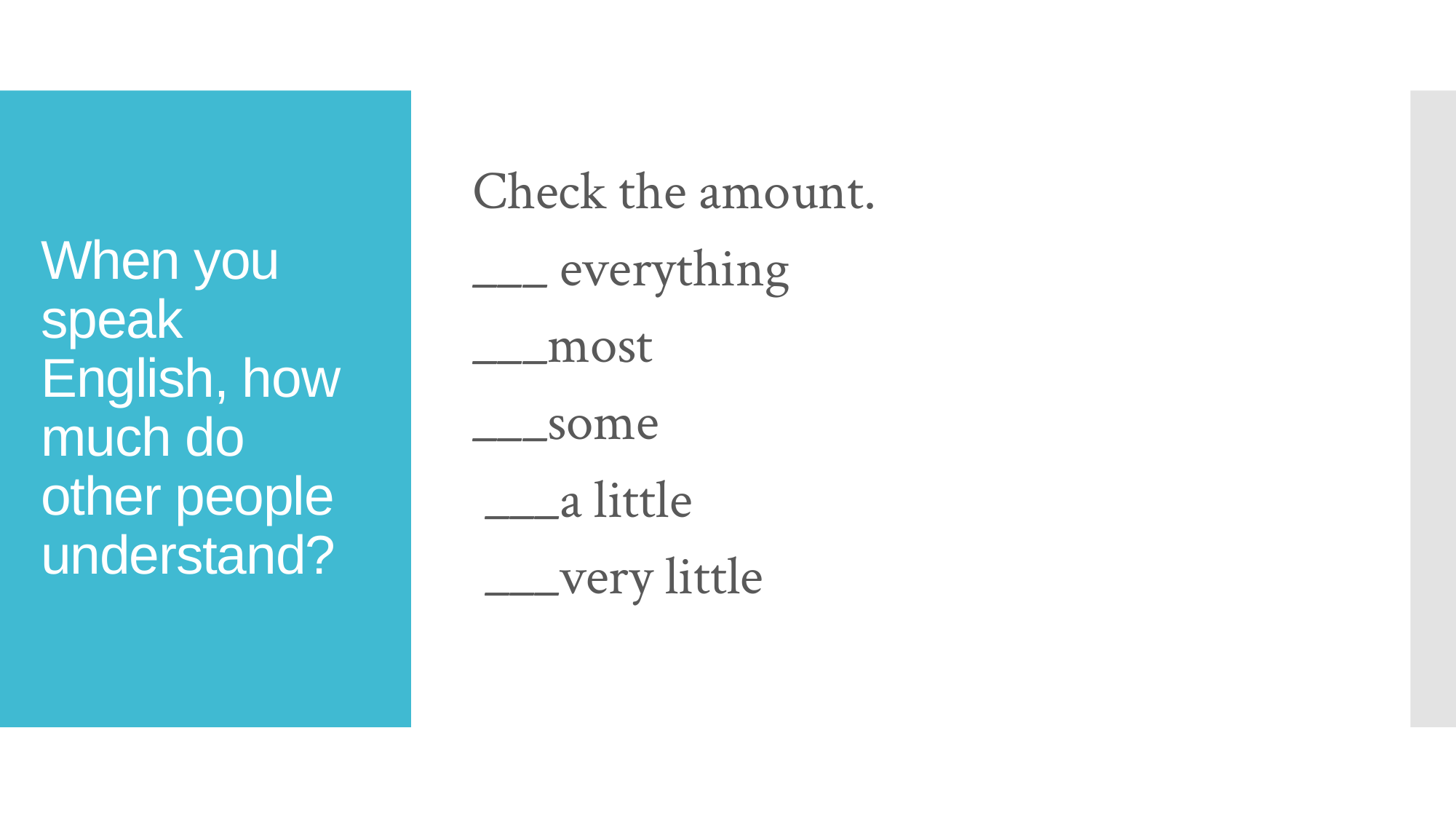

Check the amount.
___ everything
___most
___some
 ___a little
 ___very little

# When you speak English, how much do other people understand?